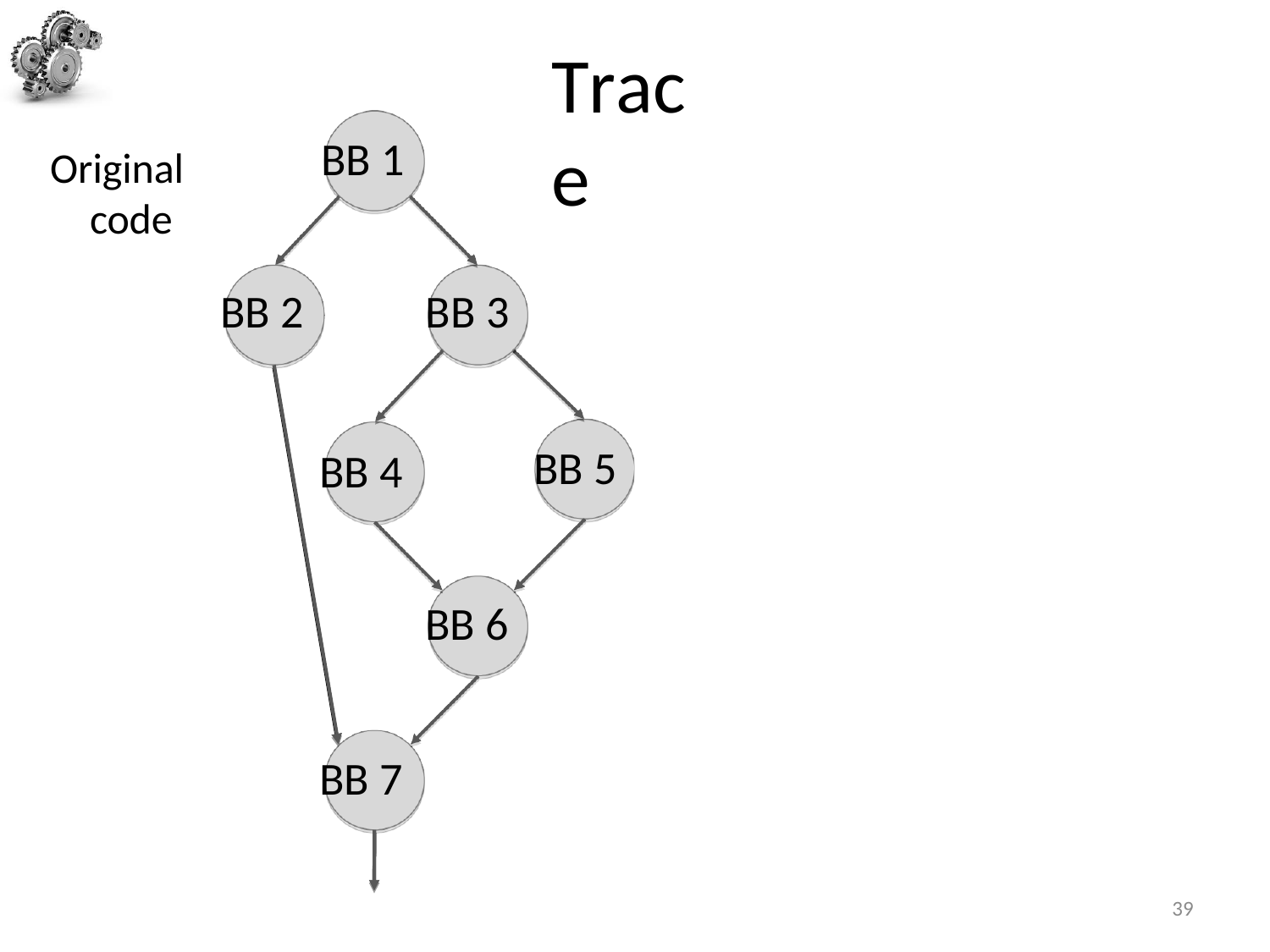

# Trace

BB 1
Original  code
BB 2
BB 3
BB 5
BB 4
BB 6

BB 7
39